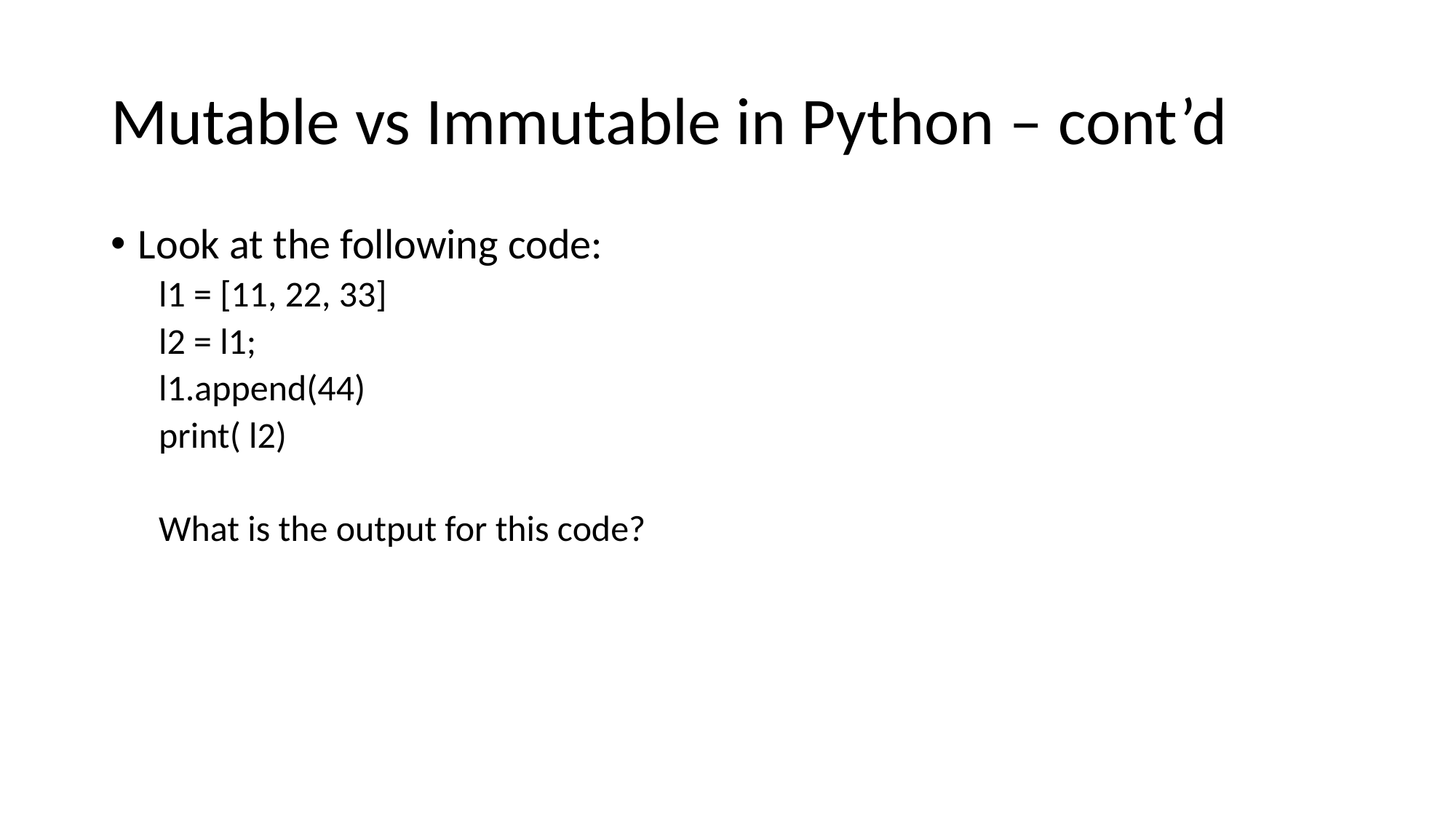

# Mutable vs Immutable in Python – cont’d
Look at the following code:
l1 = [11, 22, 33]
l2 = l1;
l1.append(44)
print( l2)

What is the output for this code?